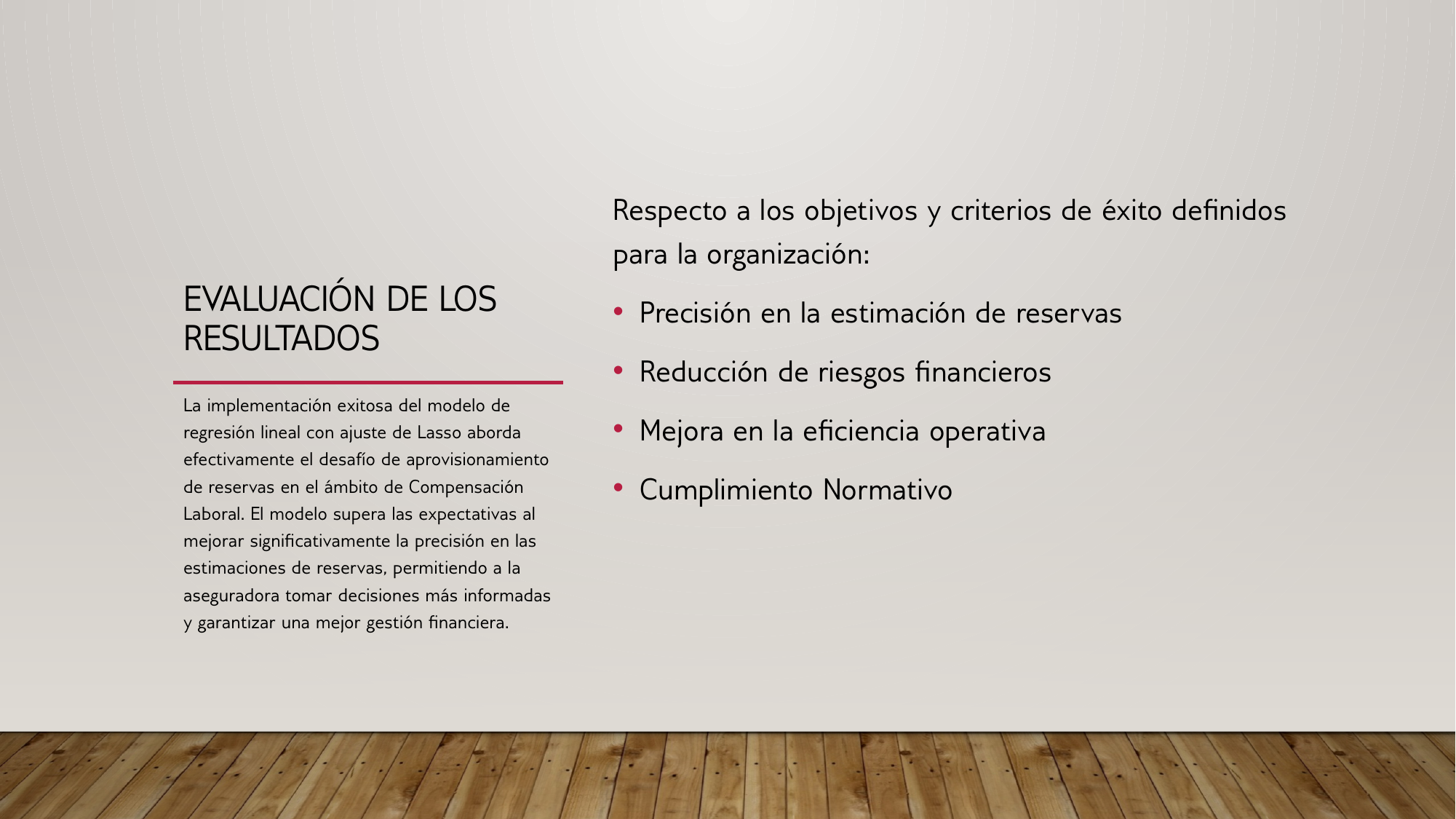

# Evaluación de los resultados
Respecto a los objetivos y criterios de éxito definidos para la organización:
Precisión en la estimación de reservas
Reducción de riesgos financieros
Mejora en la eficiencia operativa
Cumplimiento Normativo

La implementación exitosa del modelo de regresión lineal con ajuste de Lasso aborda efectivamente el desafío de aprovisionamiento de reservas en el ámbito de Compensación Laboral. El modelo supera las expectativas al mejorar significativamente la precisión en las estimaciones de reservas, permitiendo a la aseguradora tomar decisiones más informadas y garantizar una mejor gestión financiera.